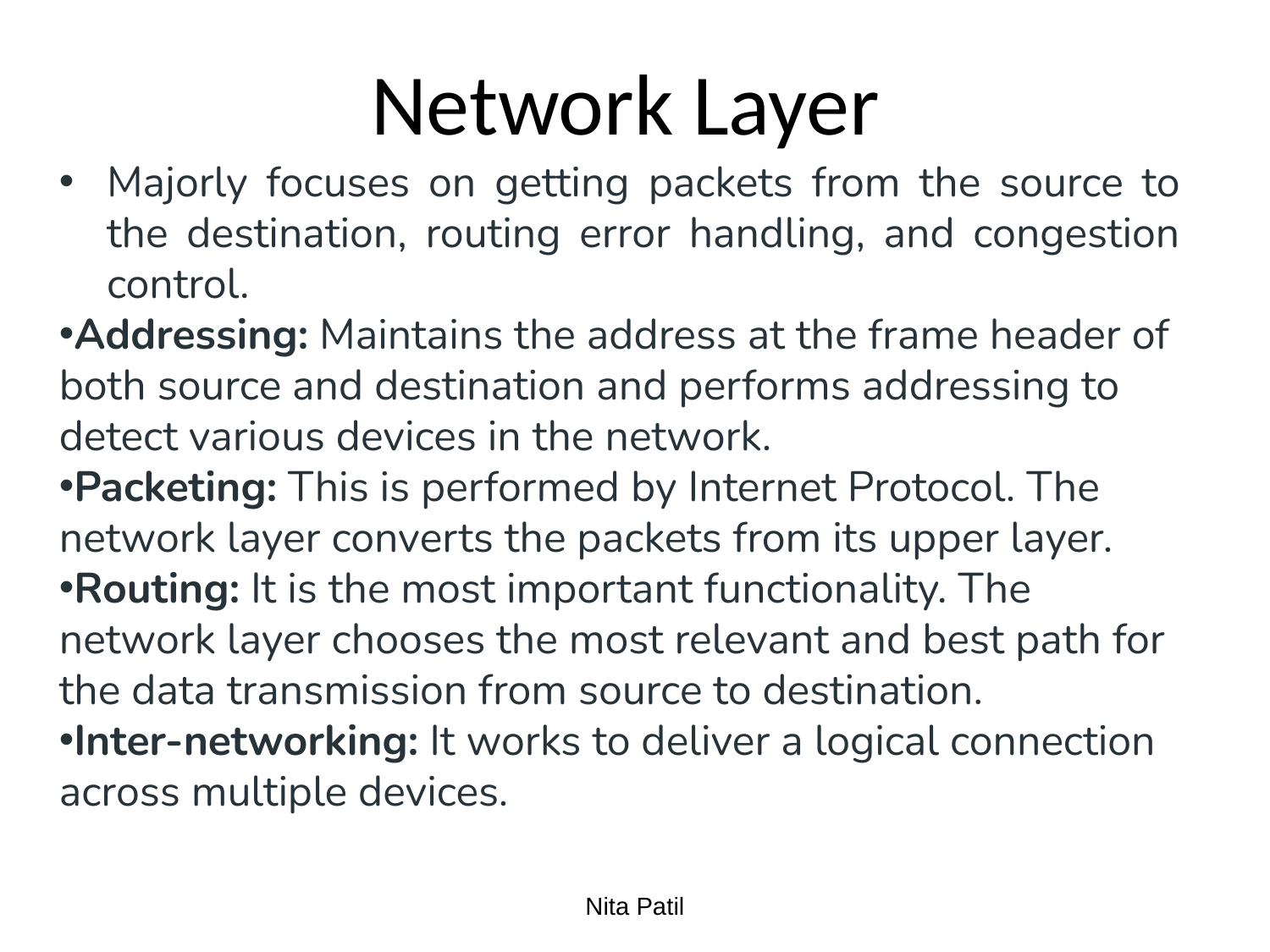

# Network Layer
Majorly focuses on getting packets from the source to the destination, routing error handling, and congestion control.
Addressing: Maintains the address at the frame header of both source and destination and performs addressing to detect various devices in the network.
Packeting: This is performed by Internet Protocol. The network layer converts the packets from its upper layer.
Routing: It is the most important functionality. The network layer chooses the most relevant and best path for the data transmission from source to destination.
Inter-networking: It works to deliver a logical connection across multiple devices.
Nita Patil